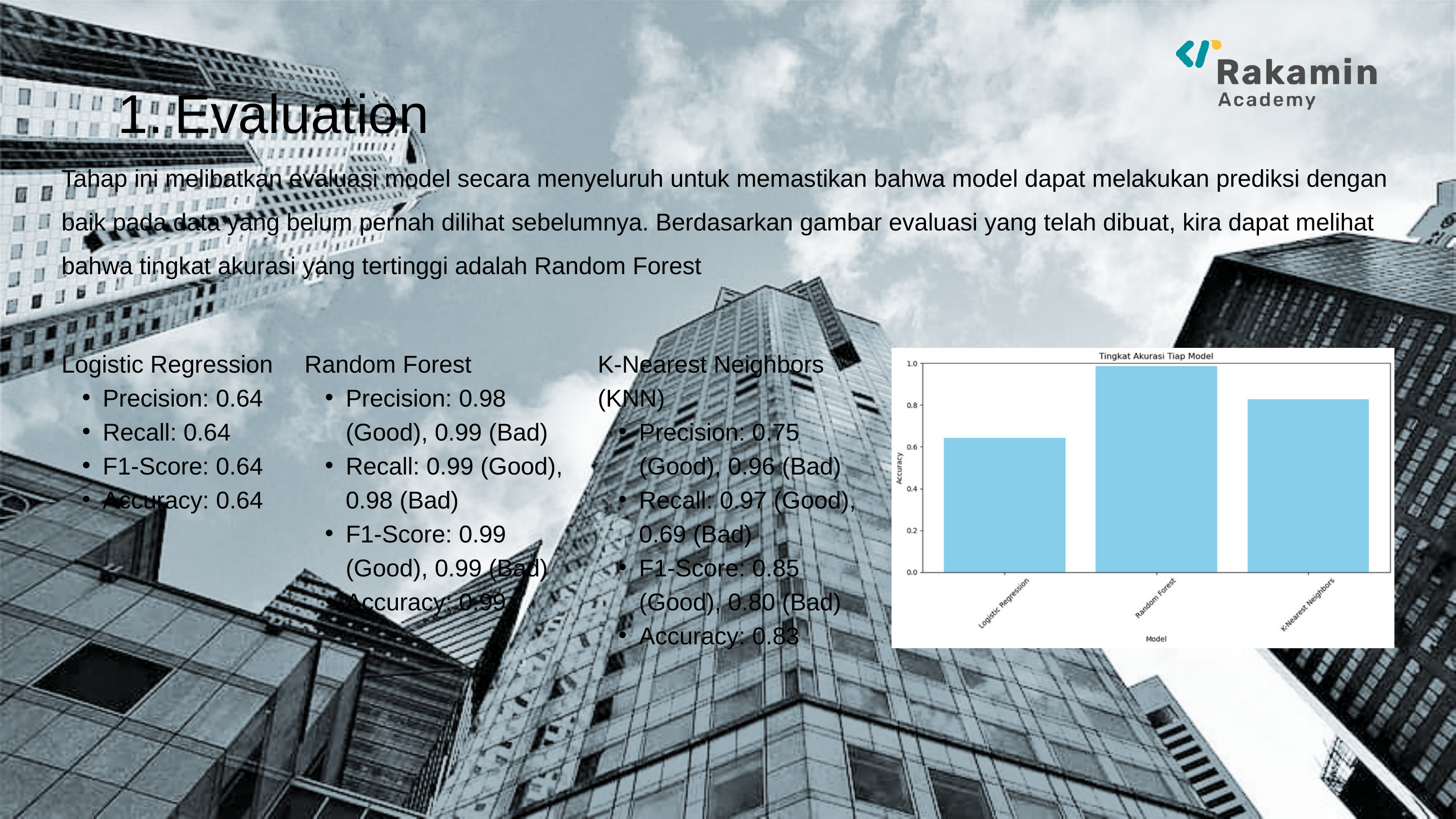

Evaluation
Tahap ini melibatkan evaluasi model secara menyeluruh untuk memastikan bahwa model dapat melakukan prediksi dengan baik pada data yang belum pernah dilihat sebelumnya. Berdasarkan gambar evaluasi yang telah dibuat, kira dapat melihat bahwa tingkat akurasi yang tertinggi adalah Random Forest
Logistic Regression
Precision: 0.64
Recall: 0.64
F1-Score: 0.64
Accuracy: 0.64
Random Forest
Precision: 0.98 (Good), 0.99 (Bad)
Recall: 0.99 (Good), 0.98 (Bad)
F1-Score: 0.99 (Good), 0.99 (Bad)
Accuracy: 0.99

K-Nearest Neighbors (KNN)
Precision: 0.75 (Good), 0.96 (Bad)
Recall: 0.97 (Good), 0.69 (Bad)
F1-Score: 0.85 (Good), 0.80 (Bad)
Accuracy: 0.83